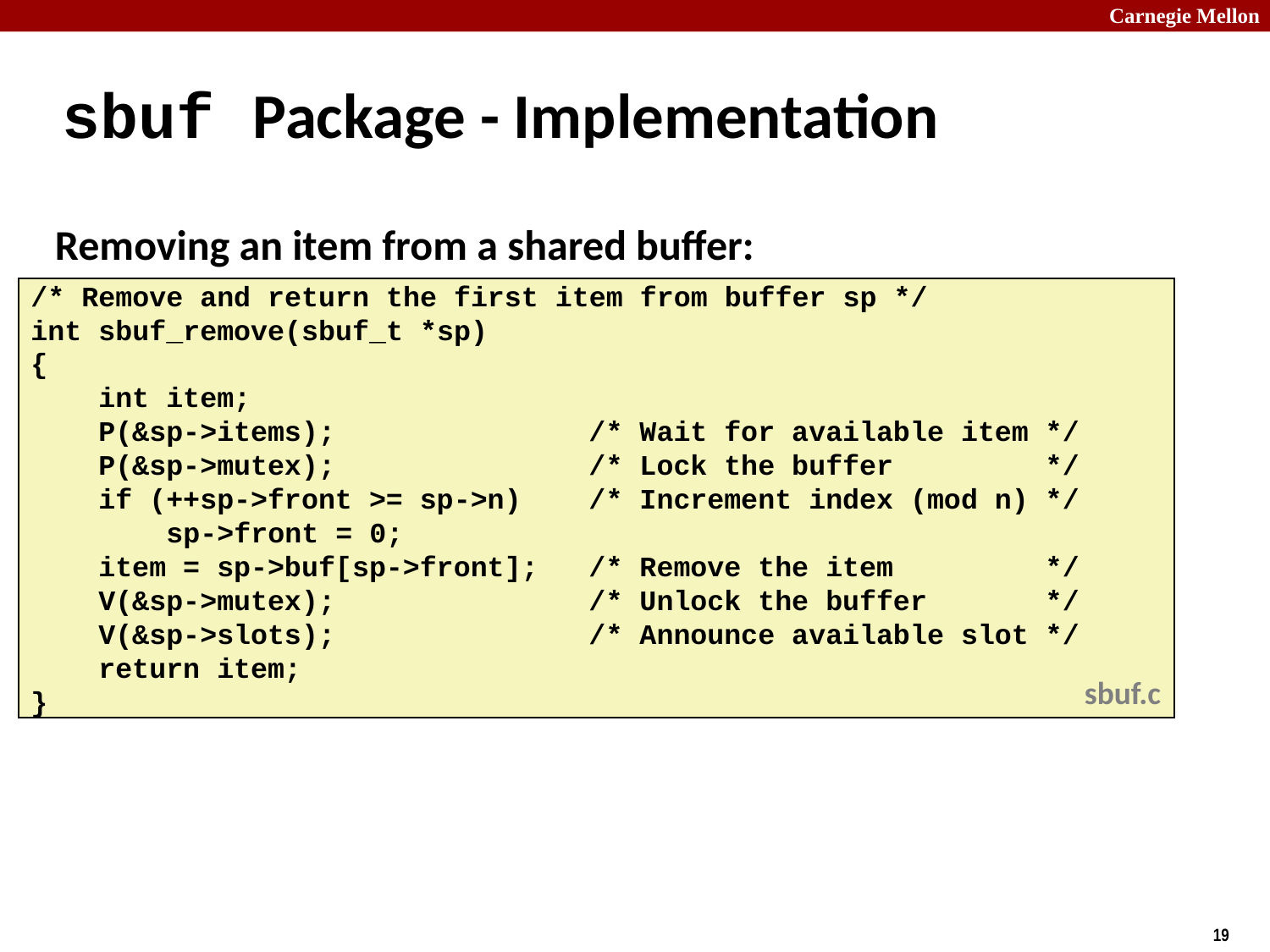

# sbuf Package - Implementation
Removing an item from a shared buffer:
/* Remove and return the first item from buffer sp */
int sbuf_remove(sbuf_t *sp)
{
    int item;
    P(&sp->items);               /* Wait for available item */
    P(&sp->mutex);               /* Lock the buffer         */
    if (++sp->front >= sp->n)    /* Increment index (mod n) */
        sp->front = 0;
    item = sp->buf[sp->front];   /* Remove the item         */
    V(&sp->mutex);               /* Unlock the buffer       */
    V(&sp->slots);               /* Announce available slot */
    return item;
}
sbuf.c